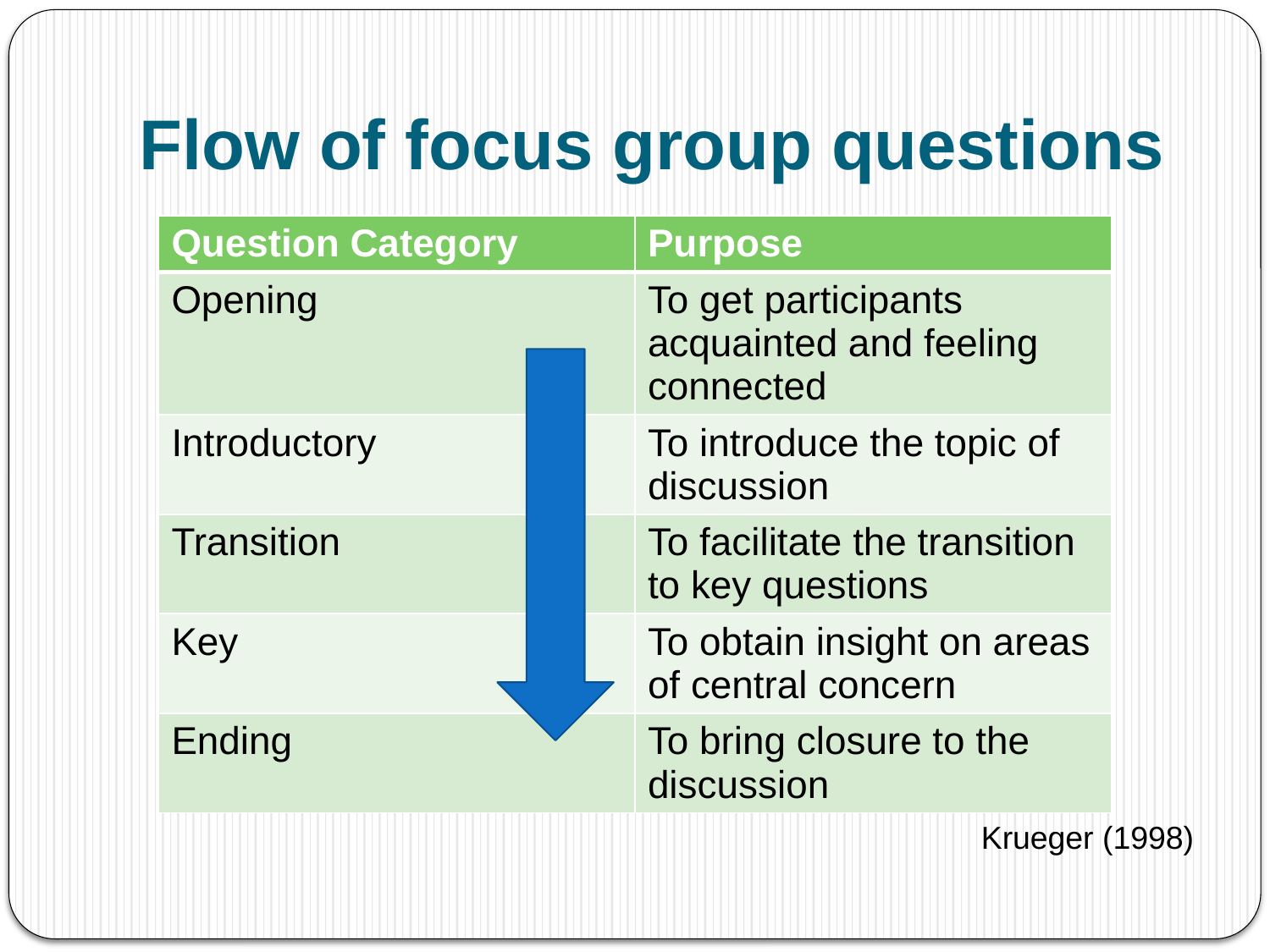

# Flow of focus group questions
| Question Category | Purpose |
| --- | --- |
| Opening | To get participants acquainted and feeling connected |
| Introductory | To introduce the topic of discussion |
| Transition | To facilitate the transition to key questions |
| Key | To obtain insight on areas of central concern |
| Ending | To bring closure to the discussion |

Krueger (1998)